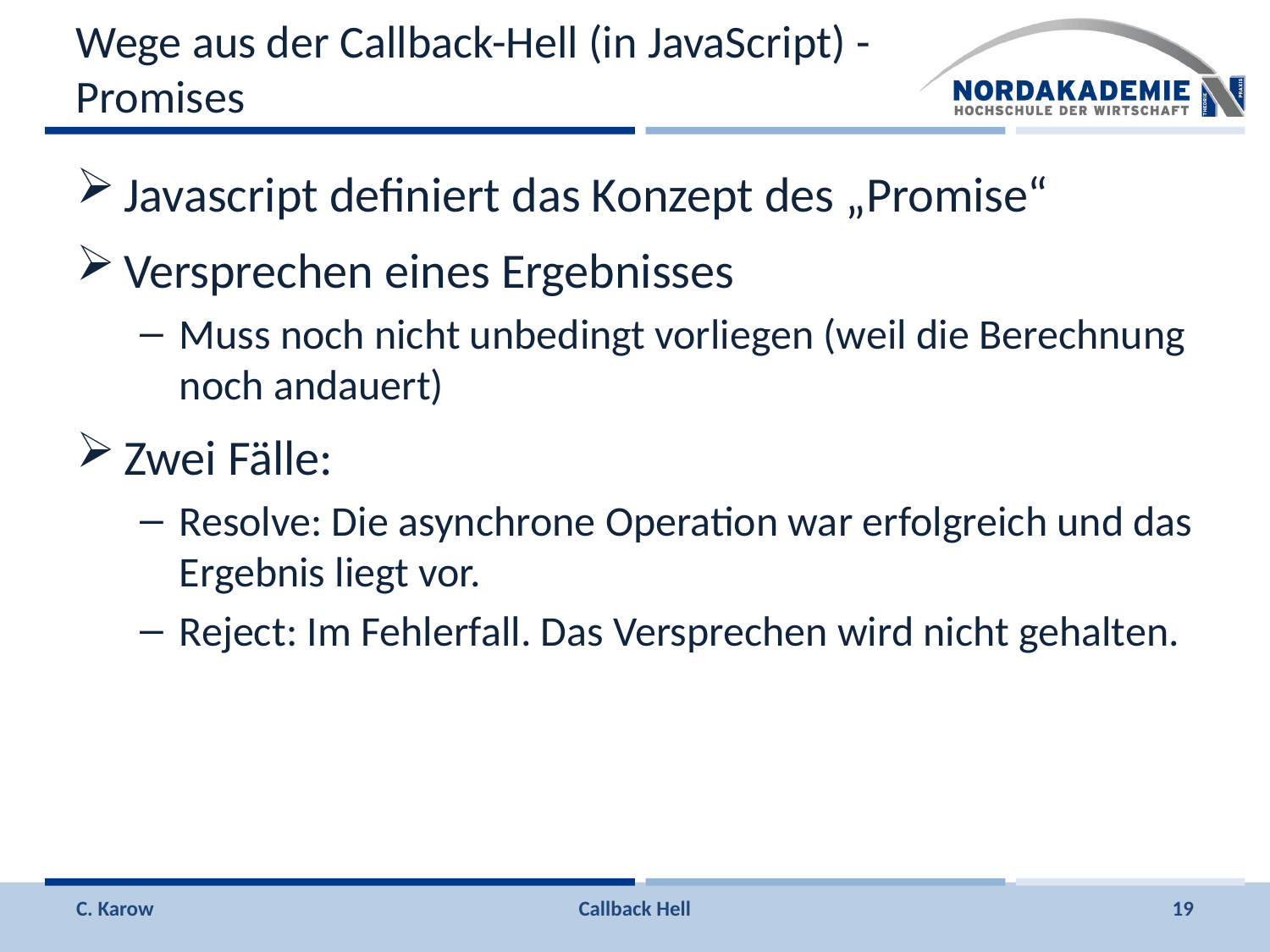

# Wege aus der Callback-Hell (in JavaScript) - Promises
Javascript definiert das Konzept des „Promise“
Versprechen eines Ergebnisses
Muss noch nicht unbedingt vorliegen (weil die Berechnung noch andauert)
Zwei Fälle:
Resolve: Die asynchrone Operation war erfolgreich und das Ergebnis liegt vor.
Reject: Im Fehlerfall. Das Versprechen wird nicht gehalten.
C. Karow
Callback Hell
19